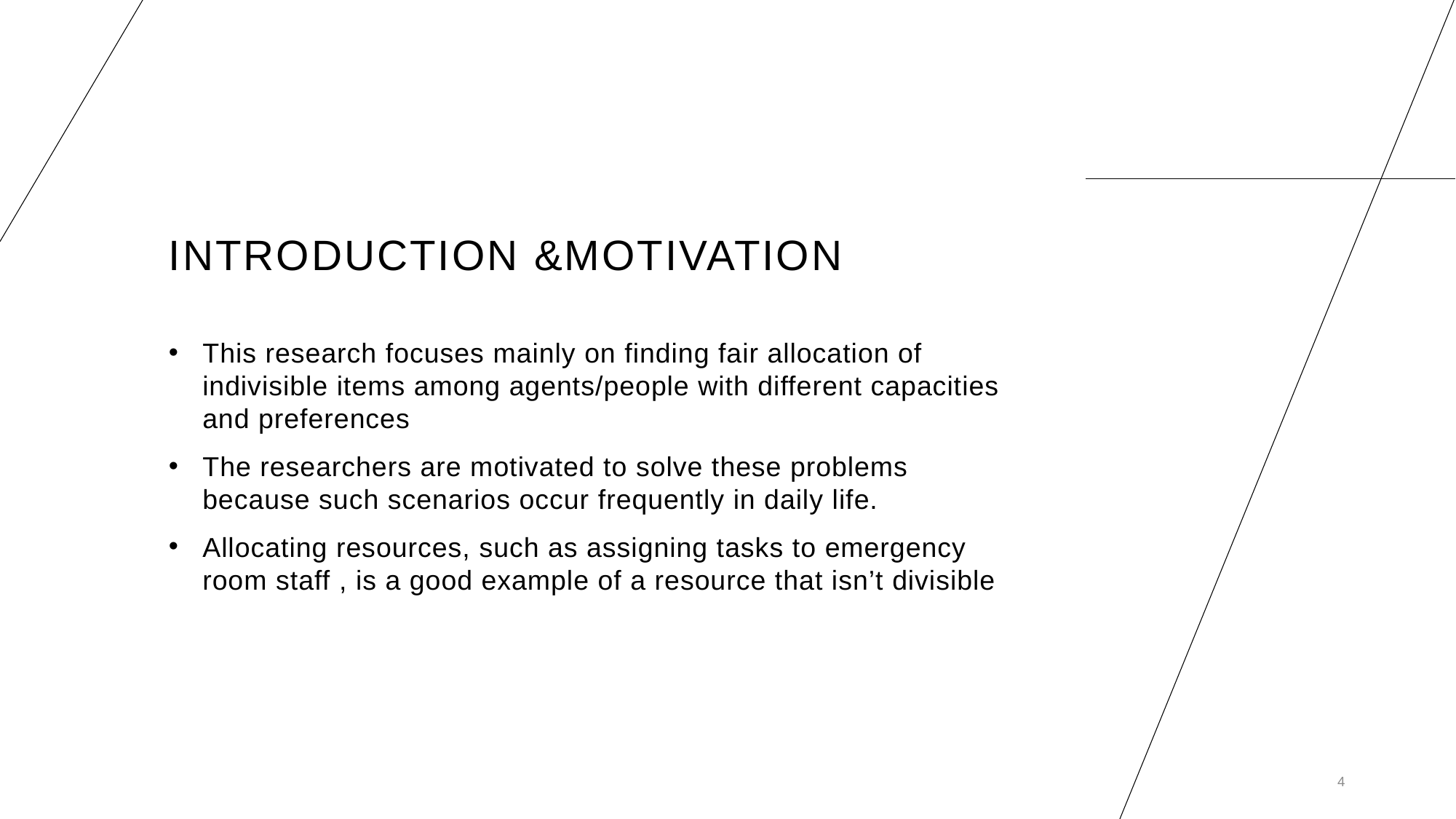

# Introduction &Motivation
This research focuses mainly on finding fair allocation of indivisible items among agents/people with different capacities and preferences
The researchers are motivated to solve these problems because such scenarios occur frequently in daily life.
Allocating resources, such as assigning tasks to emergency room staff , is a good example of a resource that isn’t divisible
4